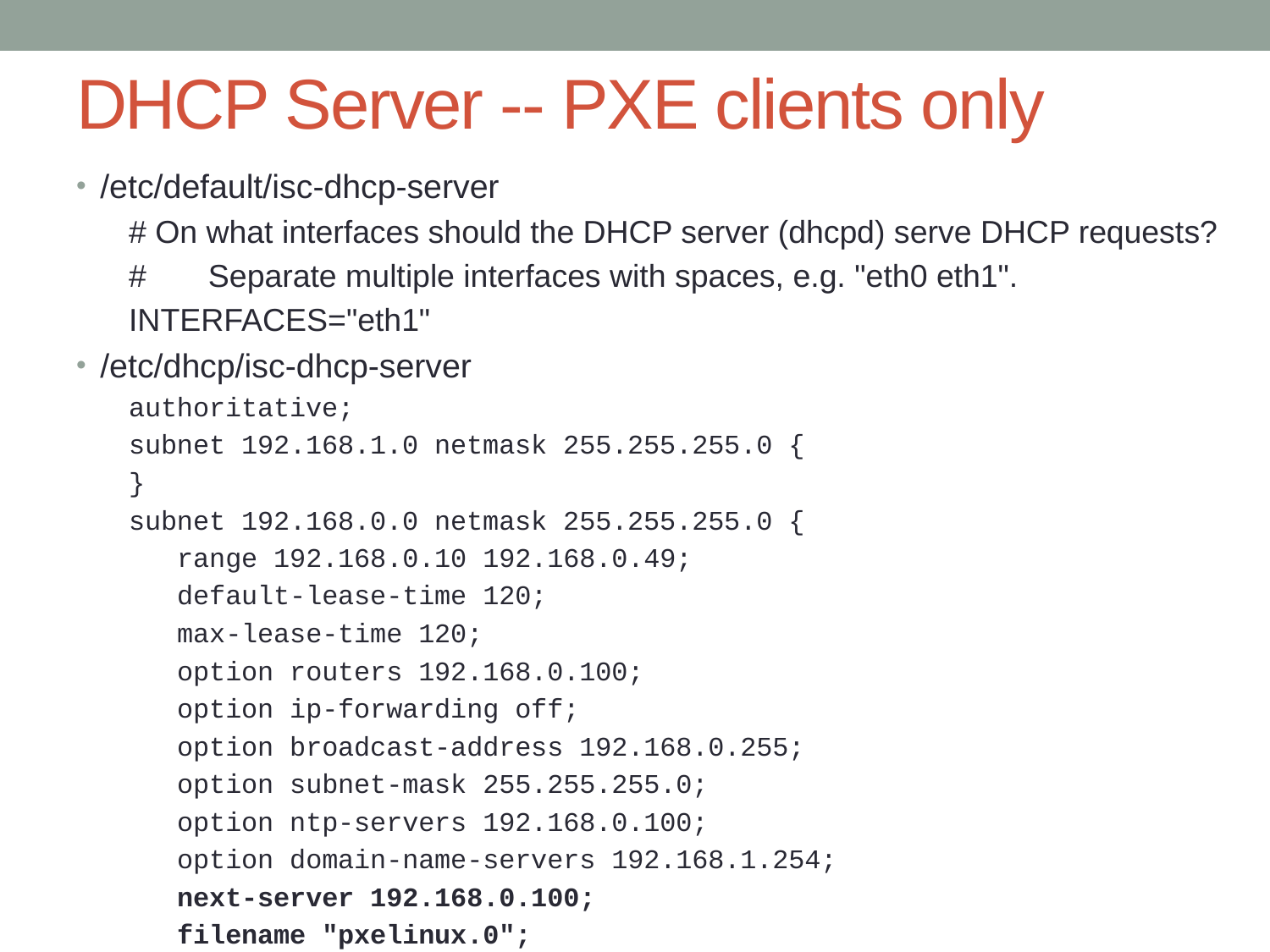

# DHCP Server -- PXE clients only
/etc/default/isc-dhcp-server
# On what interfaces should the DHCP server (dhcpd) serve DHCP requests?
#       Separate multiple interfaces with spaces, e.g. "eth0 eth1".
INTERFACES="eth1"
/etc/dhcp/isc-dhcp-server
authoritative;
subnet 192.168.1.0 netmask 255.255.255.0 {
}
subnet 192.168.0.0 netmask 255.255.255.0 {
   range 192.168.0.10 192.168.0.49;
   default-lease-time 120;
   max-lease-time 120;
   option routers 192.168.0.100;
   option ip-forwarding off;
   option broadcast-address 192.168.0.255;
   option subnet-mask 255.255.255.0;
   option ntp-servers 192.168.0.100;
   option domain-name-servers 192.168.1.254;
   next-server 192.168.0.100;
   filename "pxelinux.0";
}